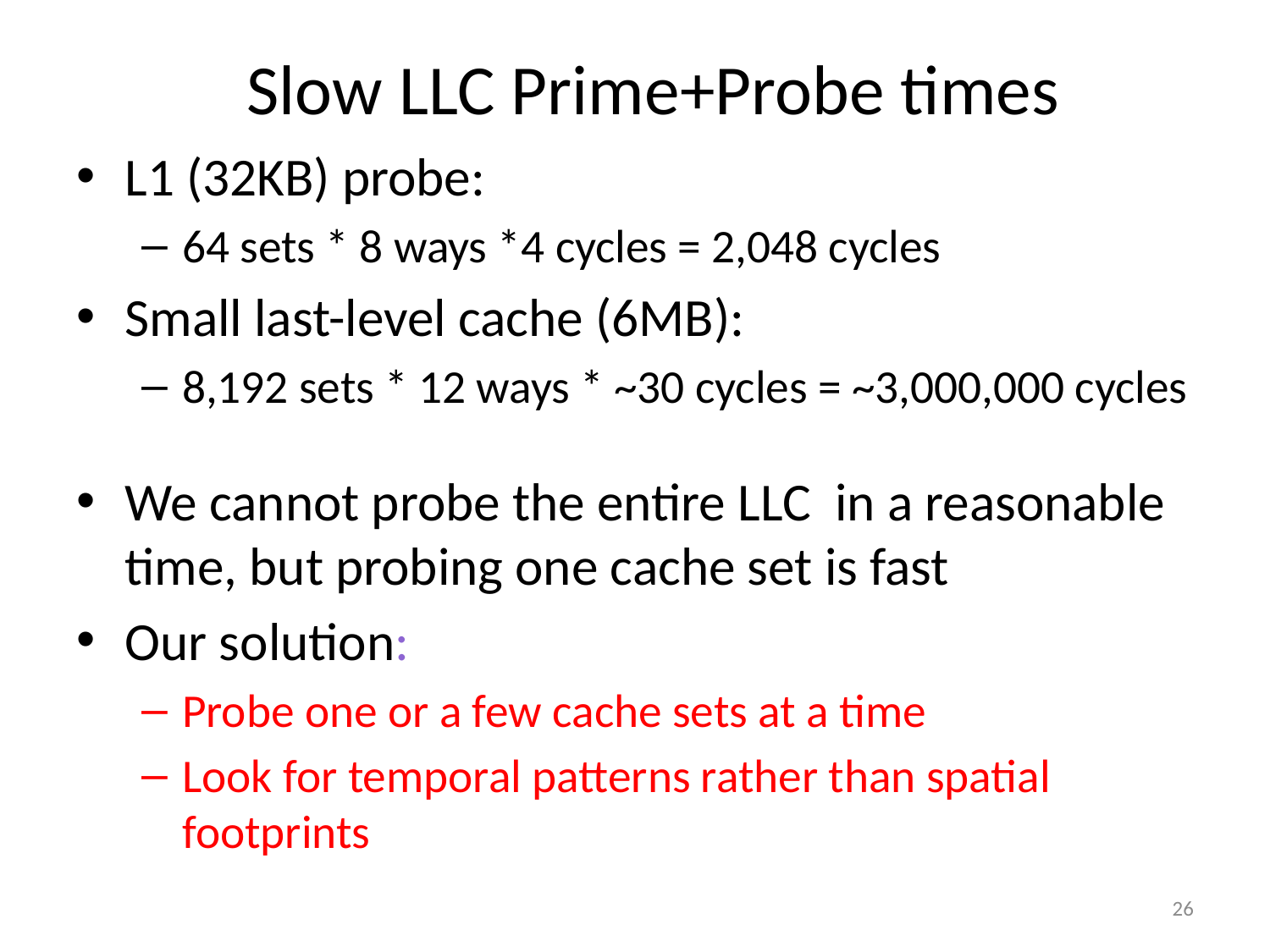

# Slow LLC Prime+Probe times
L1 (32KB) probe:
64 sets * 8 ways *4 cycles = 2,048 cycles
Small last-level cache (6MB):
8,192 sets * 12 ways * ~30 cycles = ~3,000,000 cycles

We cannot probe the entire LLC  in a reasonable time, but probing one cache set is fast
Our solution:
Probe one or a few cache sets at a time
Look for temporal patterns rather than spatial footprints

26